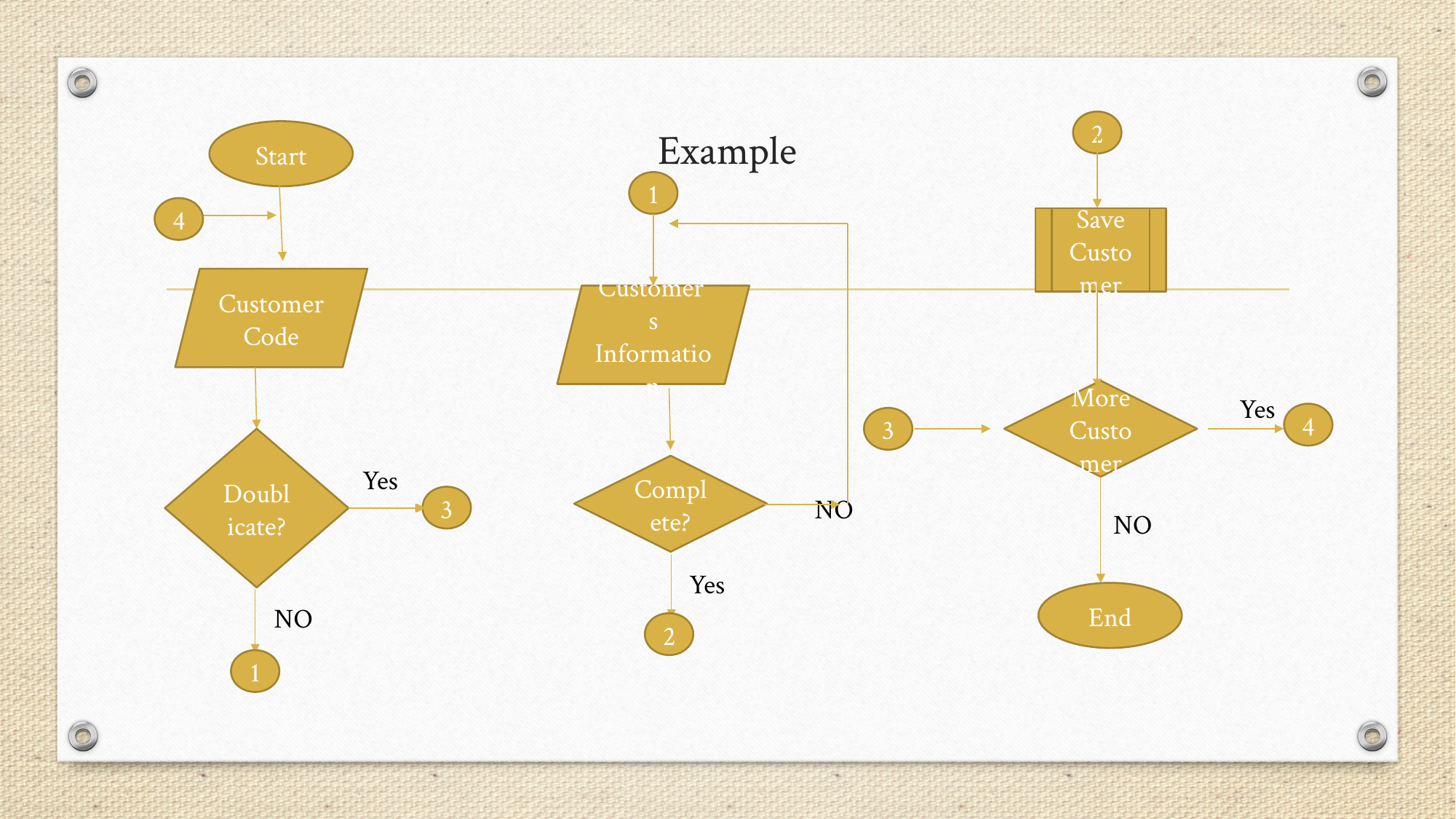

2
# Example
Start

1
4
Save Customer
CustomerCode
Customer’s Information
More Customer
Yes
4
3
Doublicate?
Complete?
Yes
NO
3
NO
Yes
End
NO
2
1